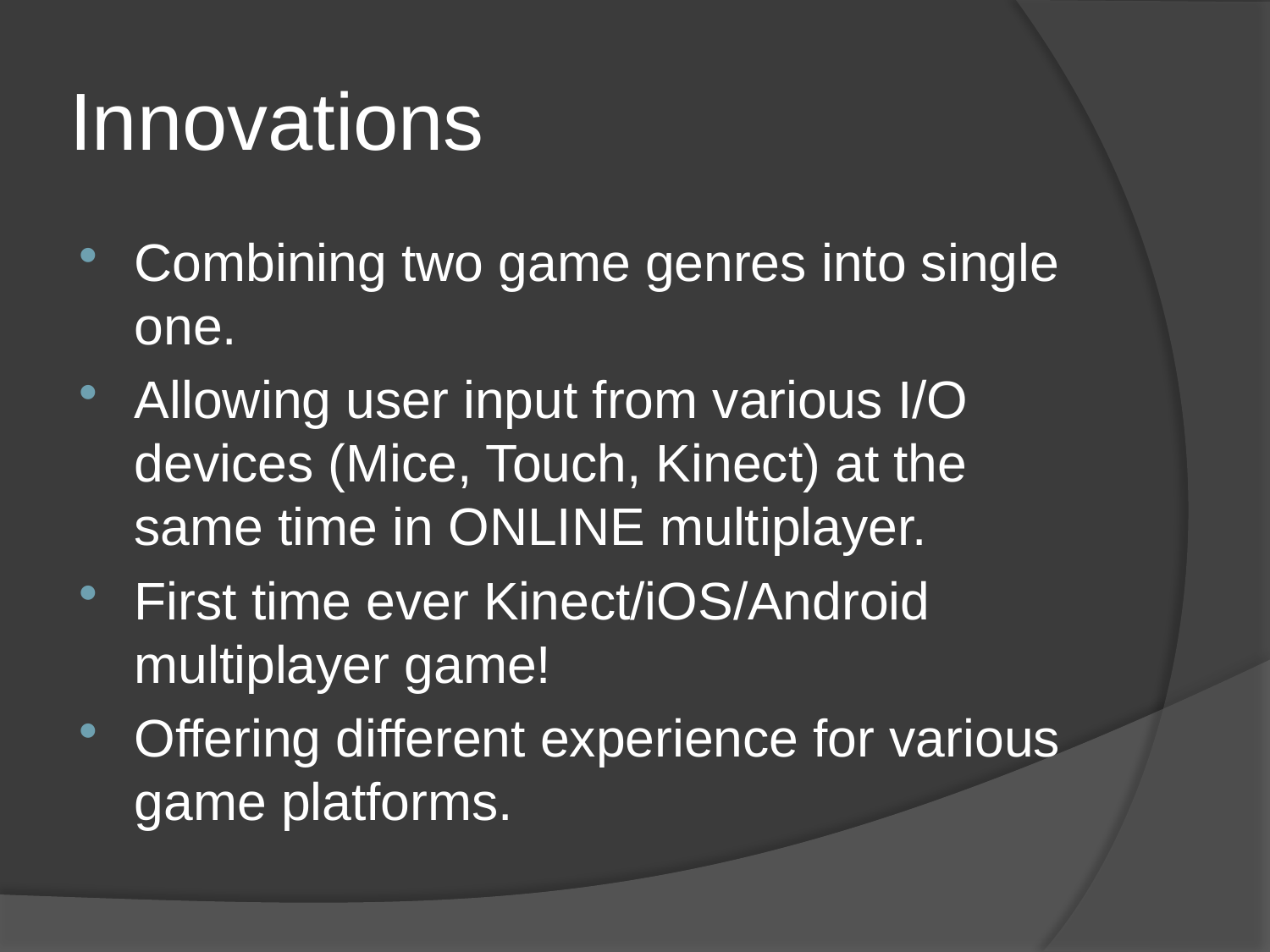

# Innovations
Combining two game genres into single one.
Allowing user input from various I/O devices (Mice, Touch, Kinect) at the same time in ONLINE multiplayer.
First time ever Kinect/iOS/Android multiplayer game!
Offering different experience for various game platforms.